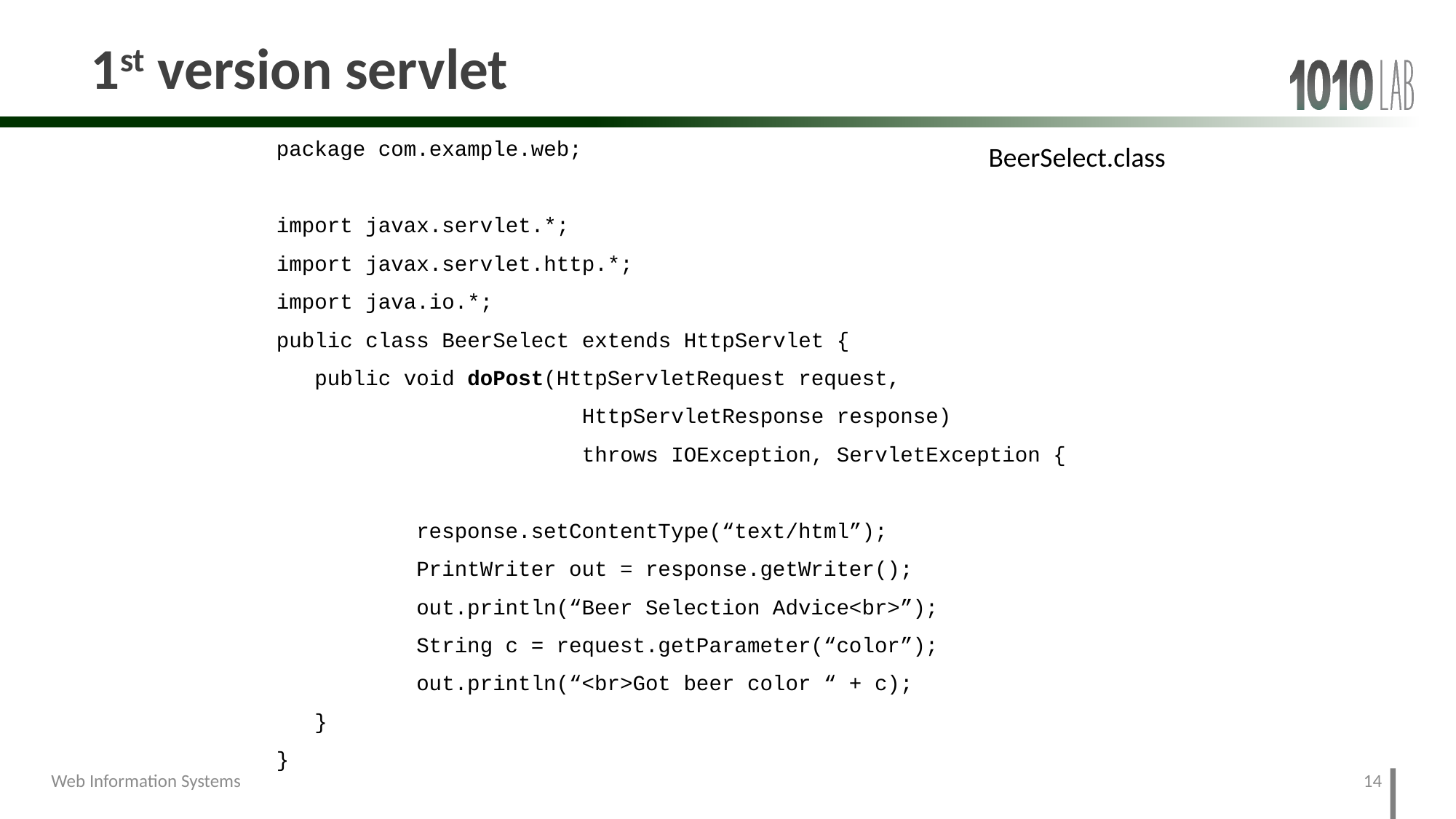

# 1st version servlet
package com.example.web;

import javax.servlet.*;
import javax.servlet.http.*;
import java.io.*;
public class BeerSelect extends HttpServlet {
   public void doPost(HttpServletRequest request,
                        HttpServletResponse response)
                        throws IOException, ServletException {

           response.setContentType(“text/html”);
           PrintWriter out = response.getWriter();
           out.println(“Beer Selection Advice<br>”);
           String c = request.getParameter(“color”);
           out.println(“<br>Got beer color “ + c);
   }
}
BeerSelect.class
14
Web Information Systems